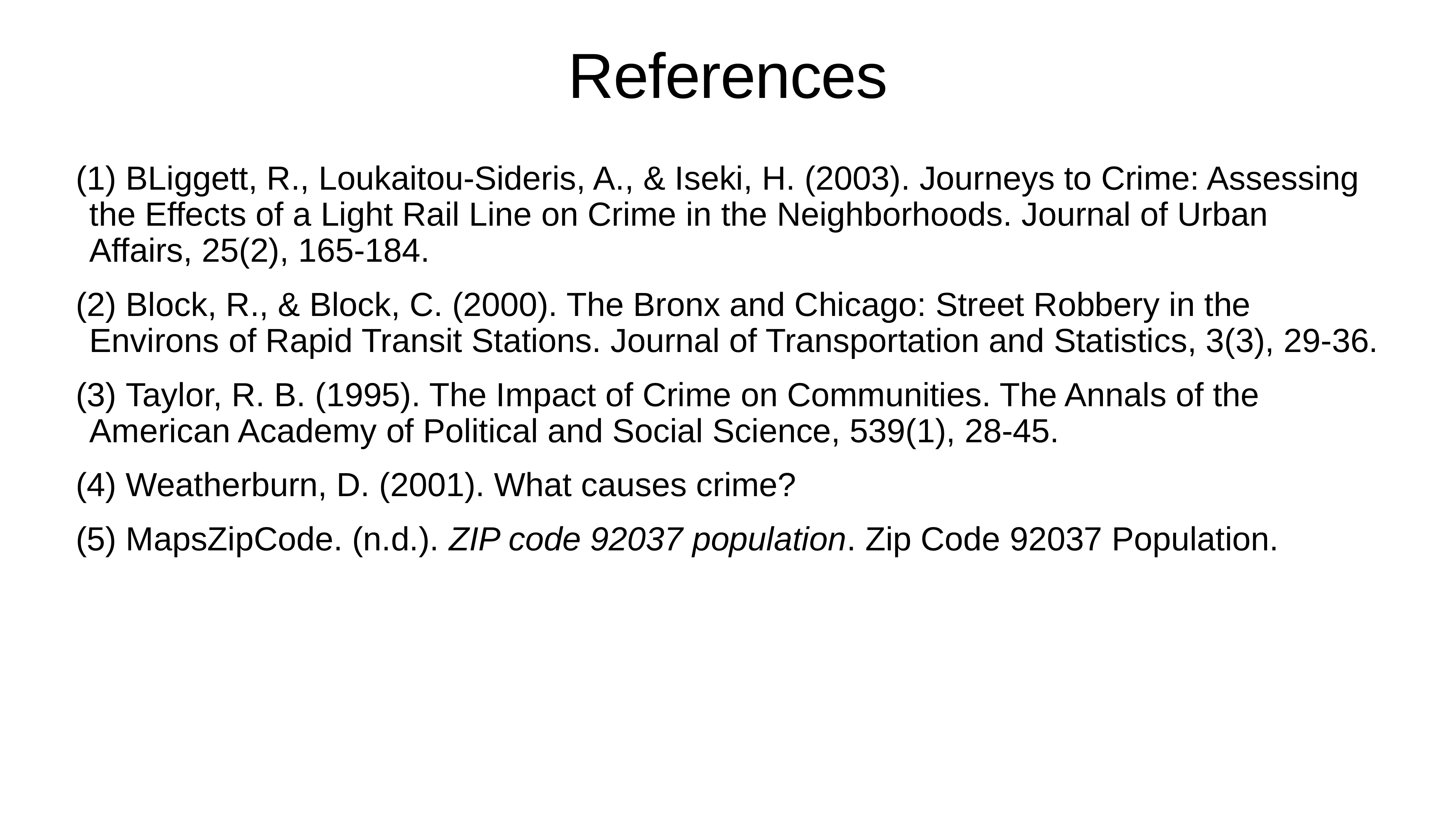

# References
 BLiggett, R., Loukaitou-Sideris, A., & Iseki, H. (2003). Journeys to Crime: Assessing the Effects of a Light Rail Line on Crime in the Neighborhoods. Journal of Urban Affairs, 25(2), 165-184.
 Block, R., & Block, C. (2000). The Bronx and Chicago: Street Robbery in the Environs of Rapid Transit Stations. Journal of Transportation and Statistics, 3(3), 29-36.
 Taylor, R. B. (1995). The Impact of Crime on Communities. The Annals of the American Academy of Political and Social Science, 539(1), 28-45.
 Weatherburn, D. (2001). What causes crime?
 MapsZipCode. (n.d.). ZIP code 92037 population. Zip Code 92037 Population.